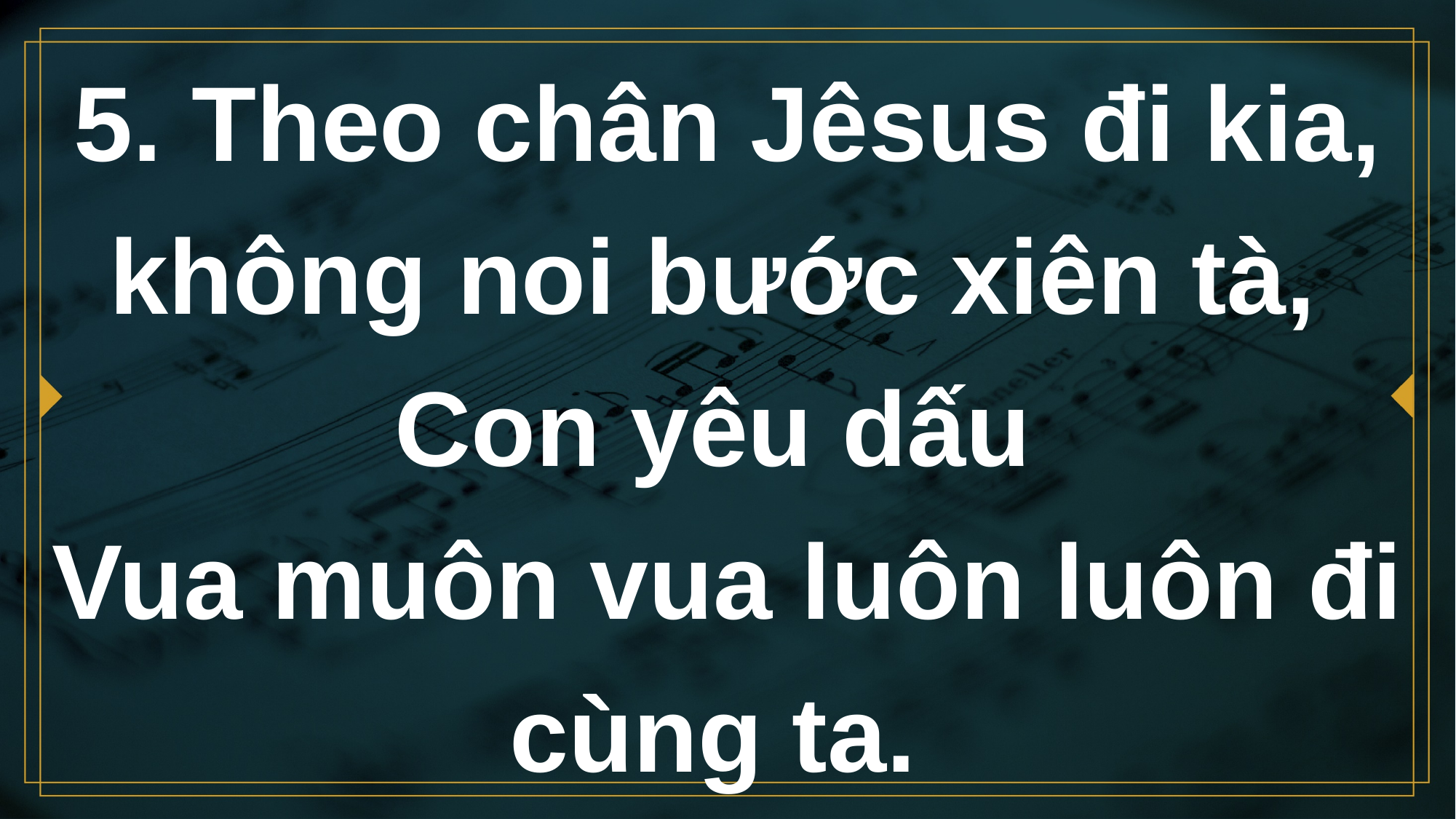

# 5. Theo chân Jêsus đi kia, không noi bước xiên tà, Con yêu dấu Vua muôn vua luôn luôn đi cùng ta.